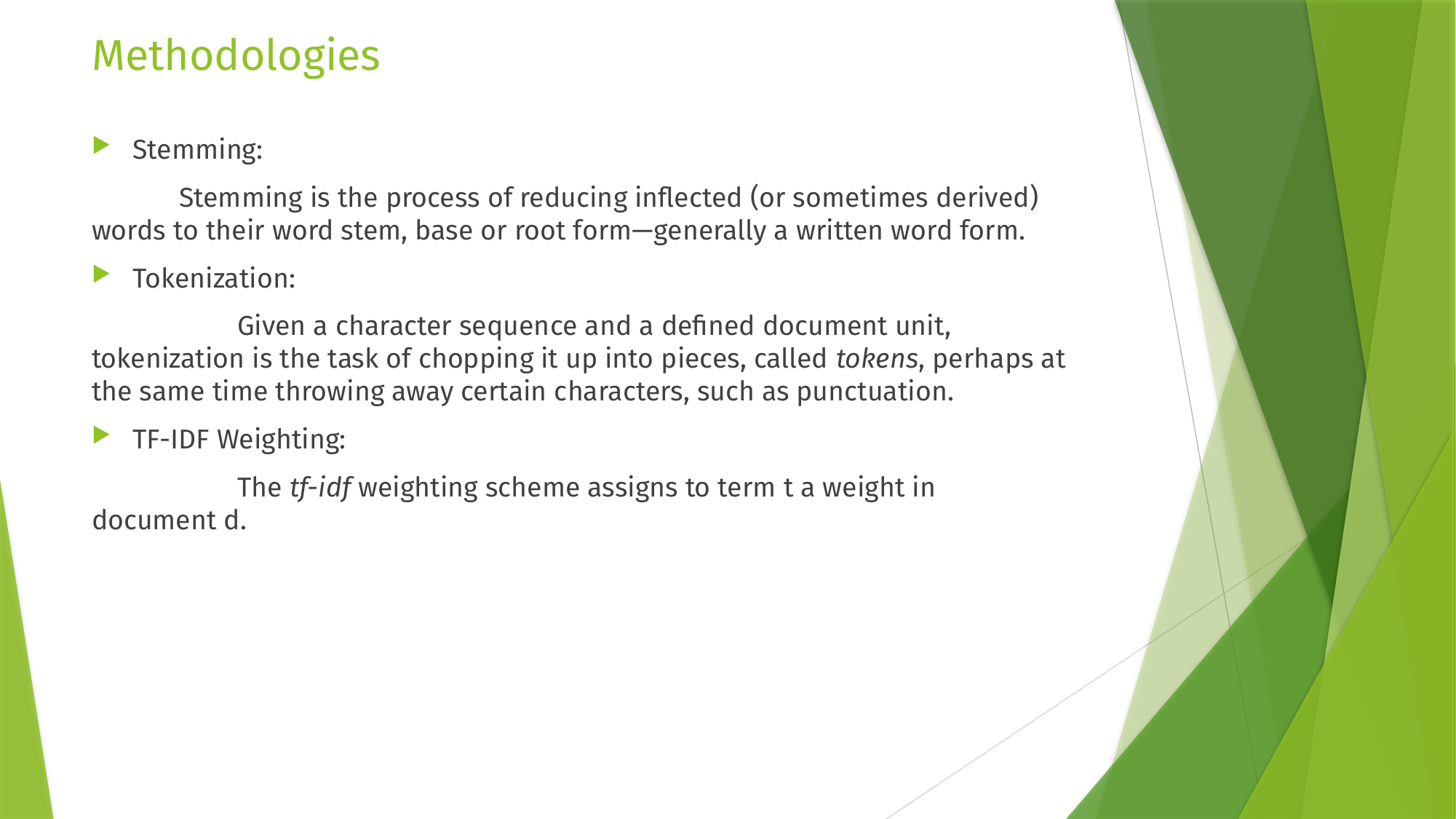

# Methodologies
Stemming:
            Stemming is the process of reducing inflected (or sometimes derived) words to their word stem, base or root form—generally a written word form.
Tokenization:
	     Given a character sequence and a defined document unit, tokenization is the task of chopping it up into pieces, called tokens, perhaps at the same time throwing away certain characters, such as punctuation.
TF-IDF Weighting:
	     The tf-idf weighting scheme assigns to term t a weight in document d.